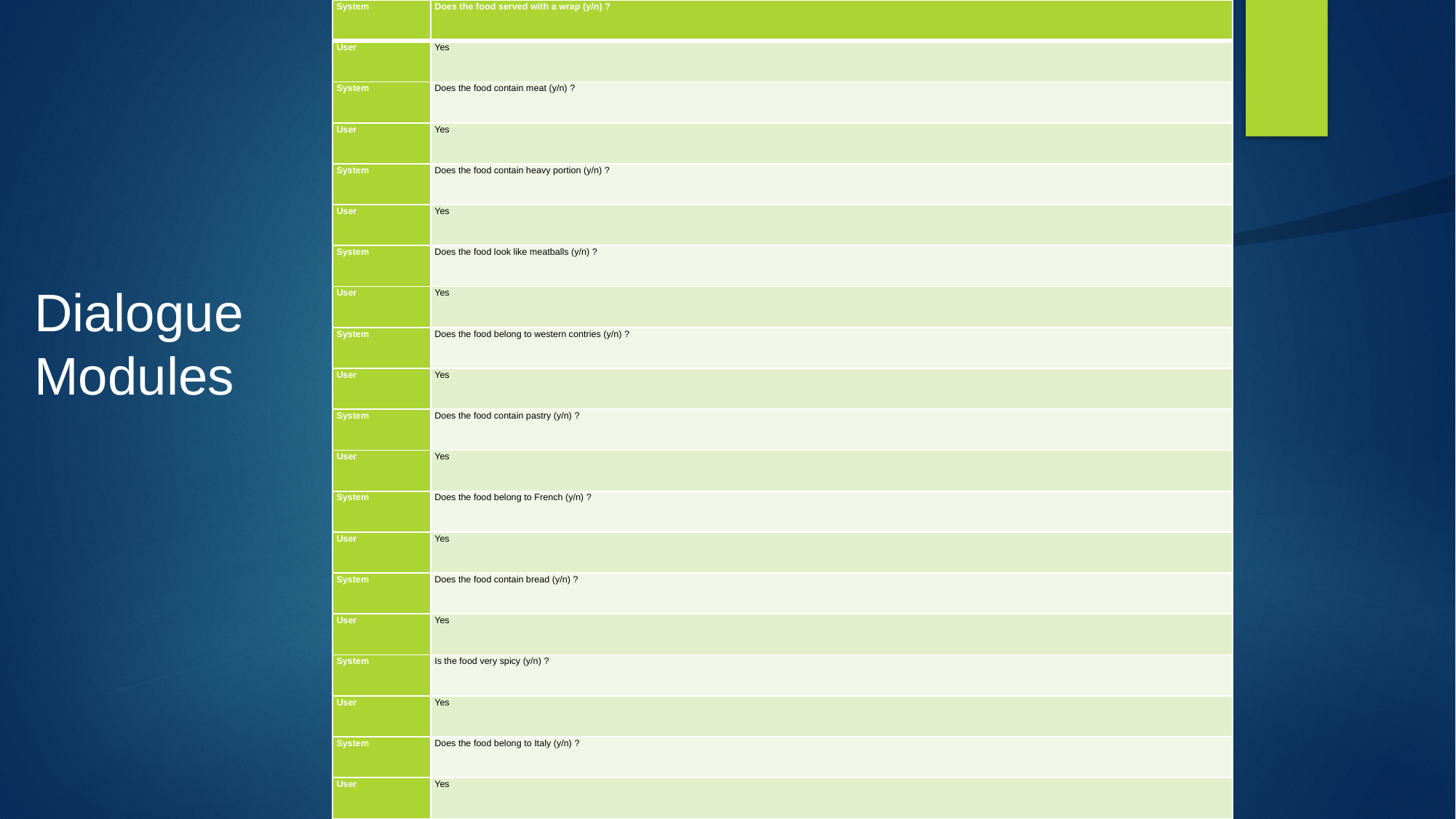

| System | Does the food served with a wrap (y/n) ? |
| --- | --- |
| User | Yes |
| System | Does the food contain meat (y/n) ? |
| User | Yes |
| System | Does the food contain heavy portion (y/n) ? |
| User | Yes |
| System | Does the food look like meatballs (y/n) ? |
| User | Yes |
| System | Does the food belong to western contries (y/n) ? |
| User | Yes |
| System | Does the food contain pastry (y/n) ? |
| User | Yes |
| System | Does the food belong to French (y/n) ? |
| User | Yes |
| System | Does the food contain bread (y/n) ? |
| User | Yes |
| System | Is the food very spicy (y/n) ? |
| User | Yes |
| System | Does the food belong to Italy (y/n) ? |
| User | Yes |

# Dialogue Modules